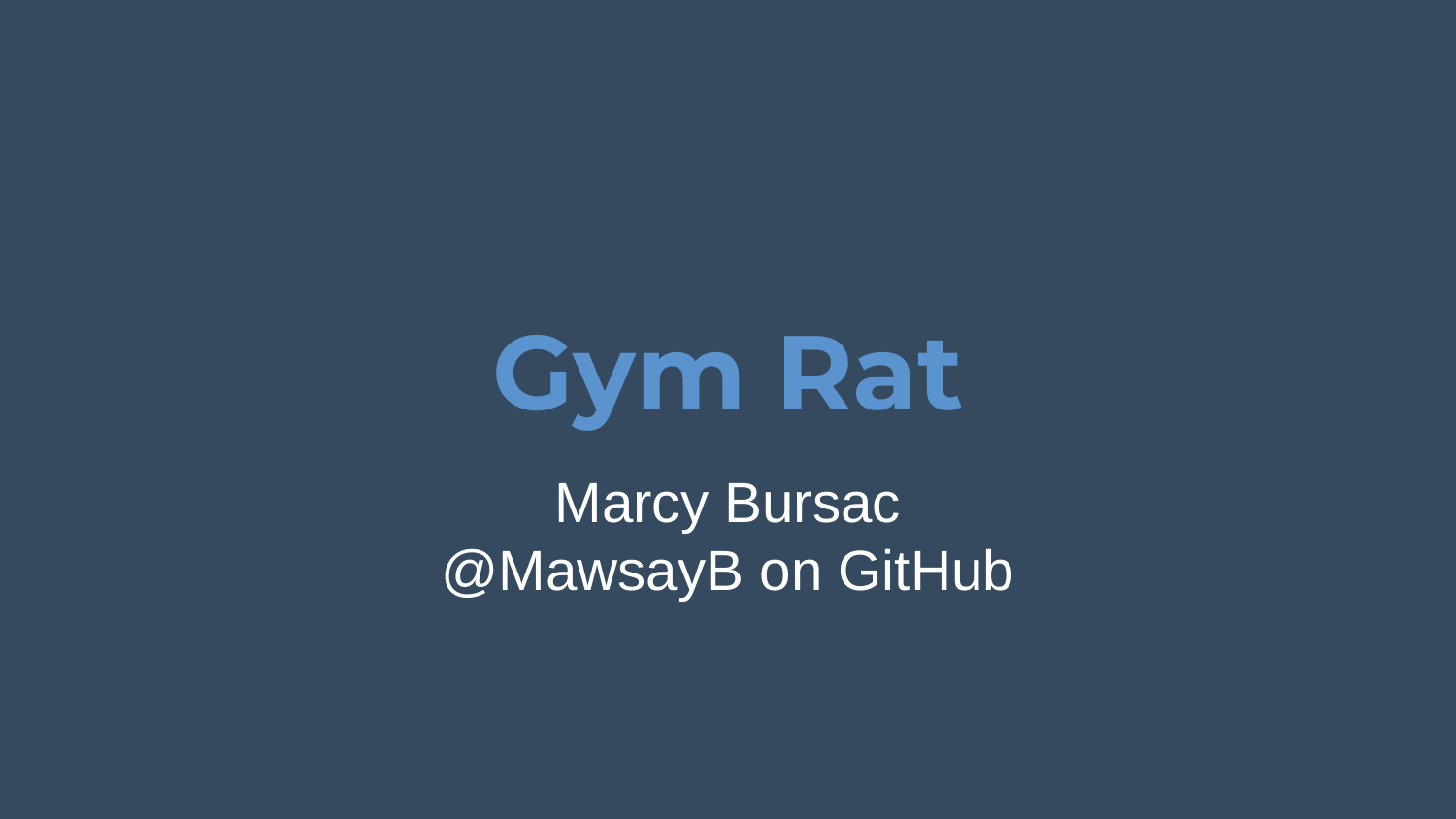

# Gym Rat
Marcy Bursac
@MawsayB on GitHub